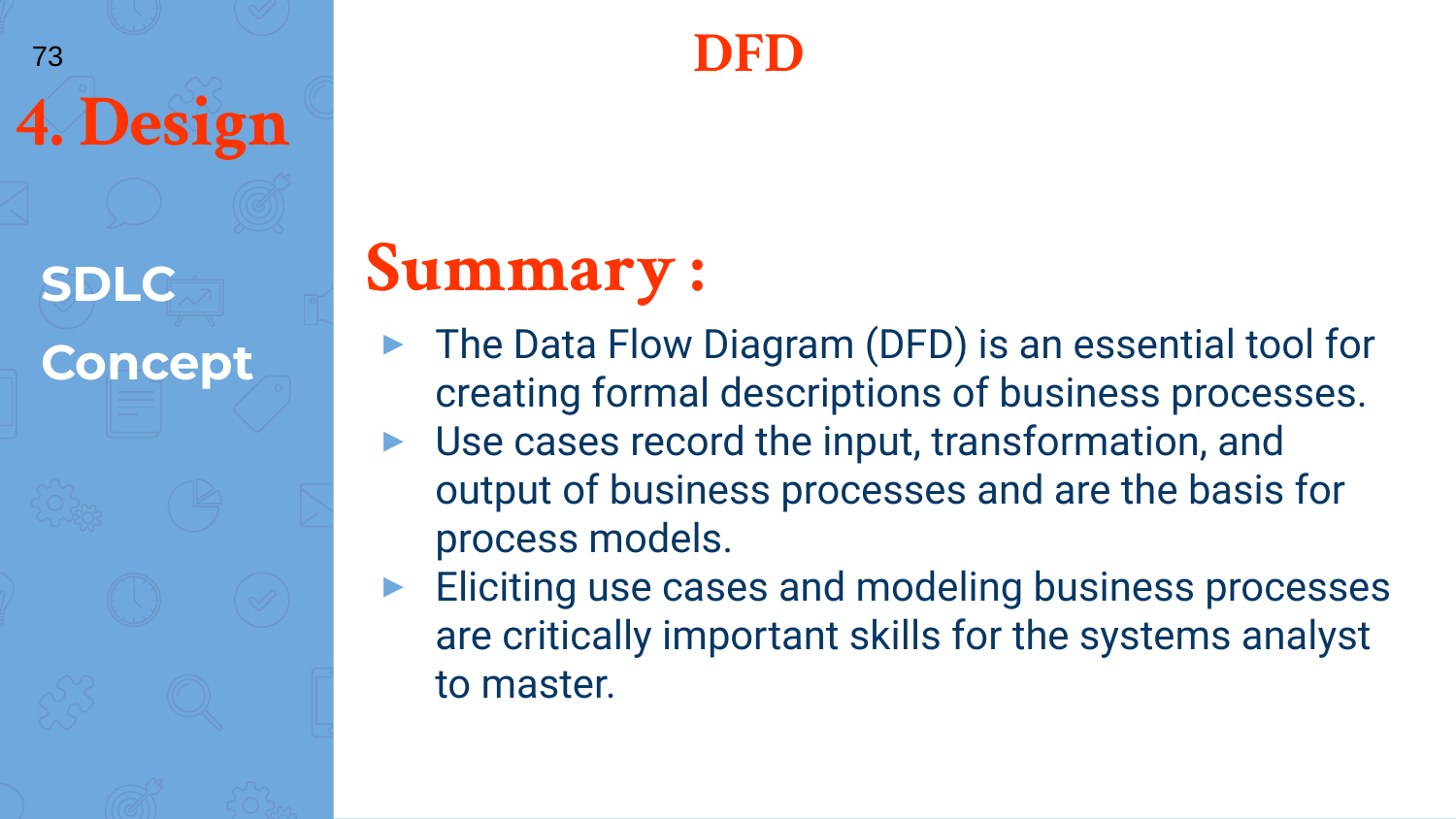

DFD
73
4. Design
Summary :
SDLC
Concept
The Data Flow Diagram (DFD) is an essential tool for creating formal descriptions of business processes.
Use cases record the input, transformation, and output of business processes and are the basis for process models.
Eliciting use cases and modeling business processes are critically important skills for the systems analyst to master.